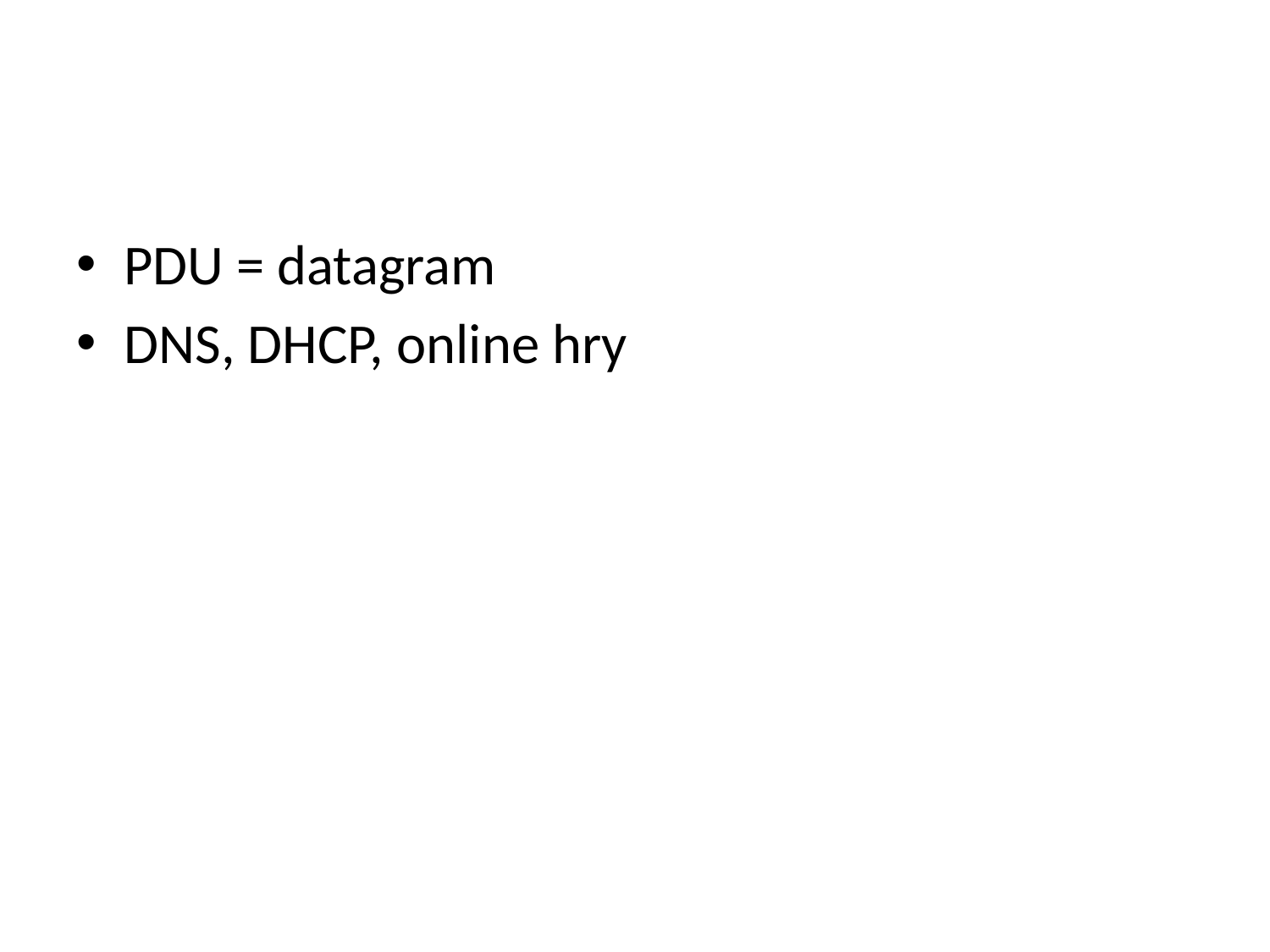

#
PDU = datagram
DNS, DHCP, online hry